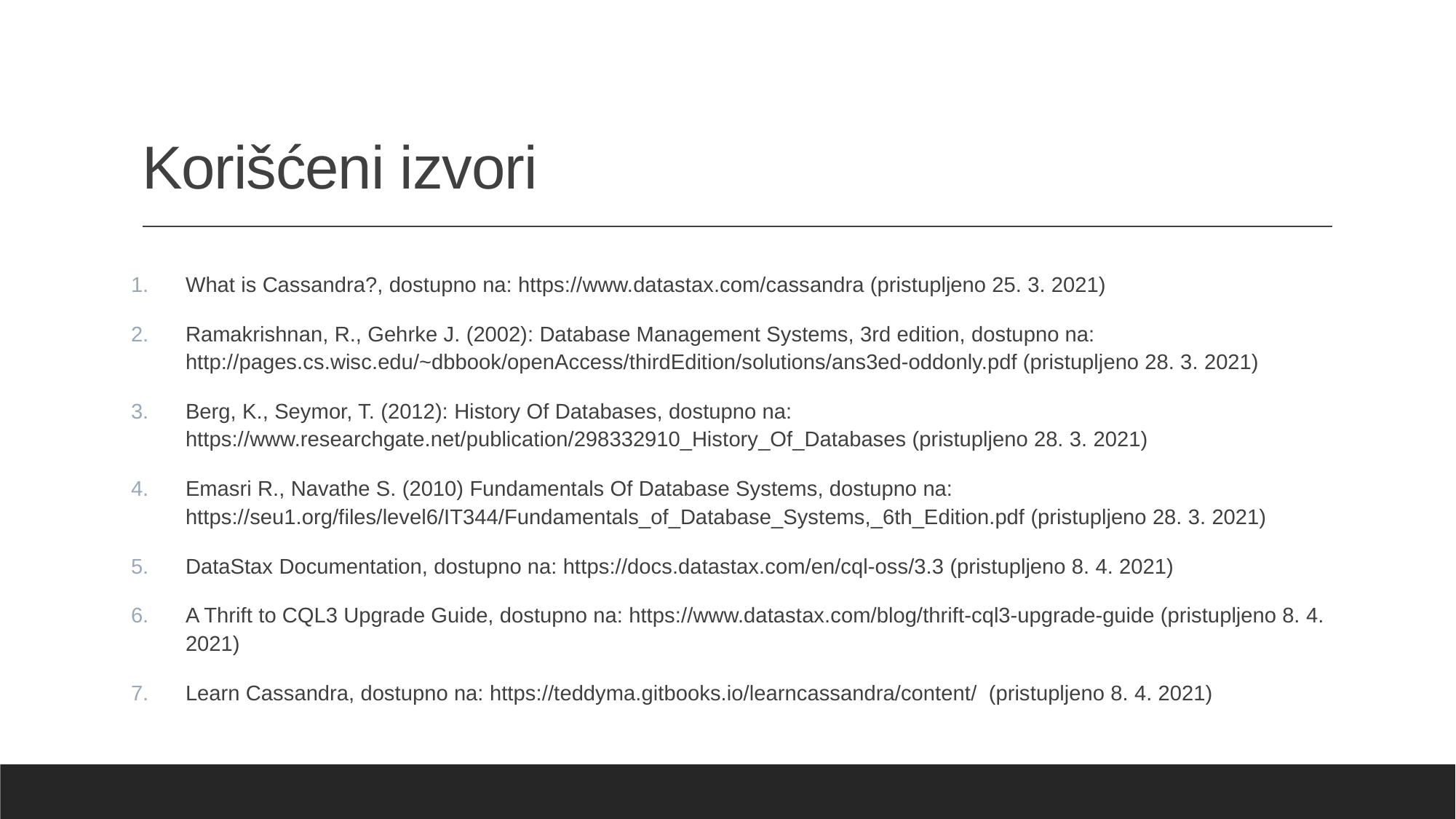

# Korišćeni izvori
What is Cassandra?, dostupno na: https://www.datastax.com/cassandra (pristupljeno 25. 3. 2021)
Ramakrishnan, R., Gehrke J. (2002): Database Management Systems, 3rd edition, dostupno na: http://pages.cs.wisc.edu/~dbbook/openAccess/thirdEdition/solutions/ans3ed-oddonly.pdf (pristupljeno 28. 3. 2021)
Berg, K., Seymor, T. (2012): History Of Databases, dostupno na: https://www.researchgate.net/publication/298332910_History_Of_Databases (pristupljeno 28. 3. 2021)
Emasri R., Navathe S. (2010) Fundamentals Of Database Systems, dostupno na: https://seu1.org/files/level6/IT344/Fundamentals_of_Database_Systems,_6th_Edition.pdf (pristupljeno 28. 3. 2021)
DataStax Documentation, dostupno na: https://docs.datastax.com/en/cql-oss/3.3 (pristupljeno 8. 4. 2021)
A Thrift to CQL3 Upgrade Guide, dostupno na: https://www.datastax.com/blog/thrift-cql3-upgrade-guide (pristupljeno 8. 4. 2021)
Learn Cassandra, dostupno na: https://teddyma.gitbooks.io/learncassandra/content/  (pristupljeno 8. 4. 2021)